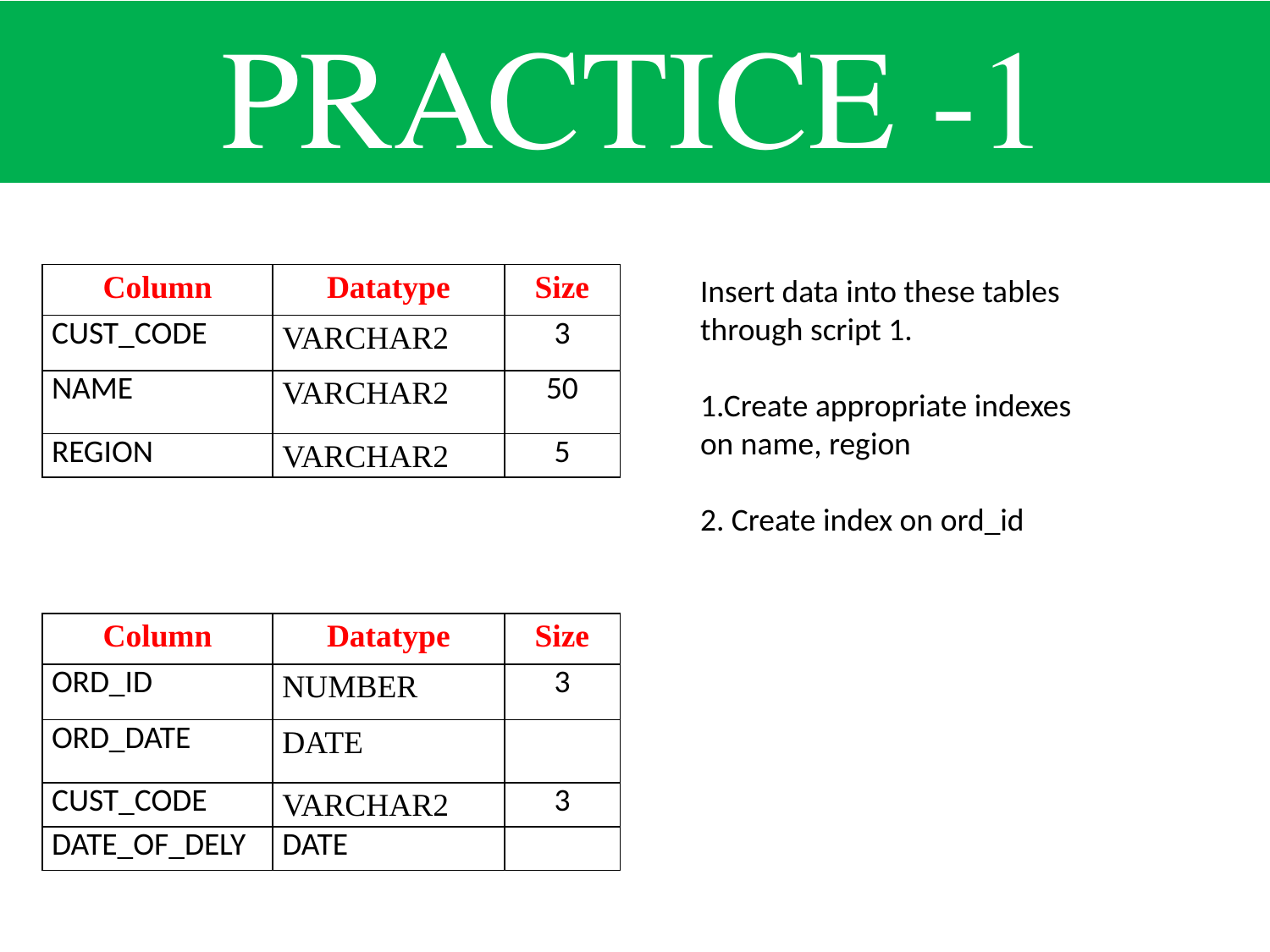

PRACTICE -1
| Column | Datatype | Size |
| --- | --- | --- |
| CUST\_CODE | VARCHAR2 | 3 |
| NAME | VARCHAR2 | 50 |
| REGION | VARCHAR2 | 5 |
Insert data into these tables through script 1.

1.Create appropriate indexes on name, region

2. Create index on ord_id
| Column | Datatype | Size |
| --- | --- | --- |
| ORD\_ID | NUMBER | 3 |
| ORD\_DATE | DATE |  |
| CUST\_CODE | VARCHAR2 | 3 |
| DATE\_OF\_DELY | DATE |  |